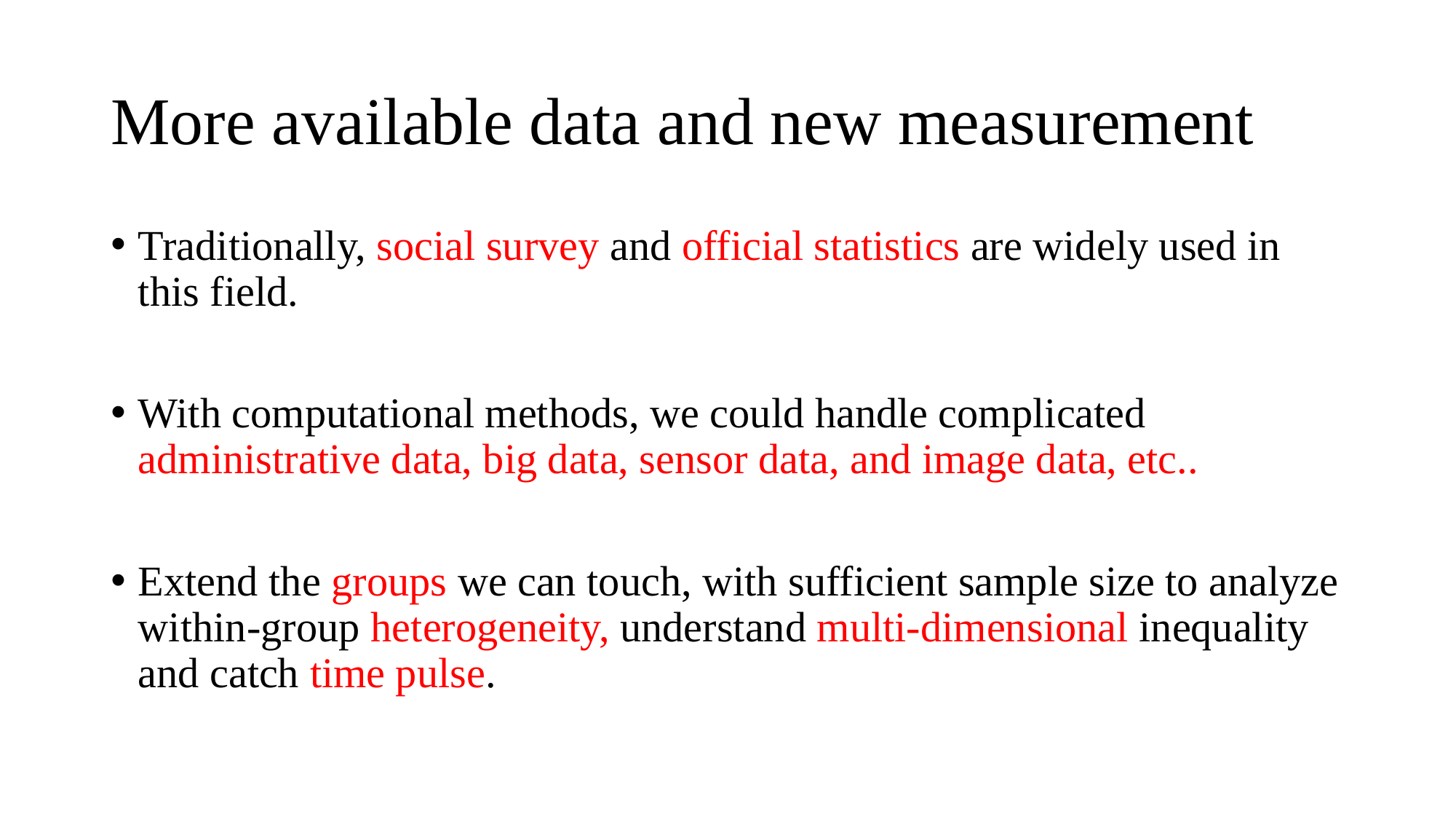

# More available data and new measurement
Traditionally, social survey and official statistics are widely used in this field.

With computational methods, we could handle complicated administrative data, big data, sensor data, and image data, etc..

Extend the groups we can touch, with sufficient sample size to analyze within-group heterogeneity, understand multi-dimensional inequality and catch time pulse.